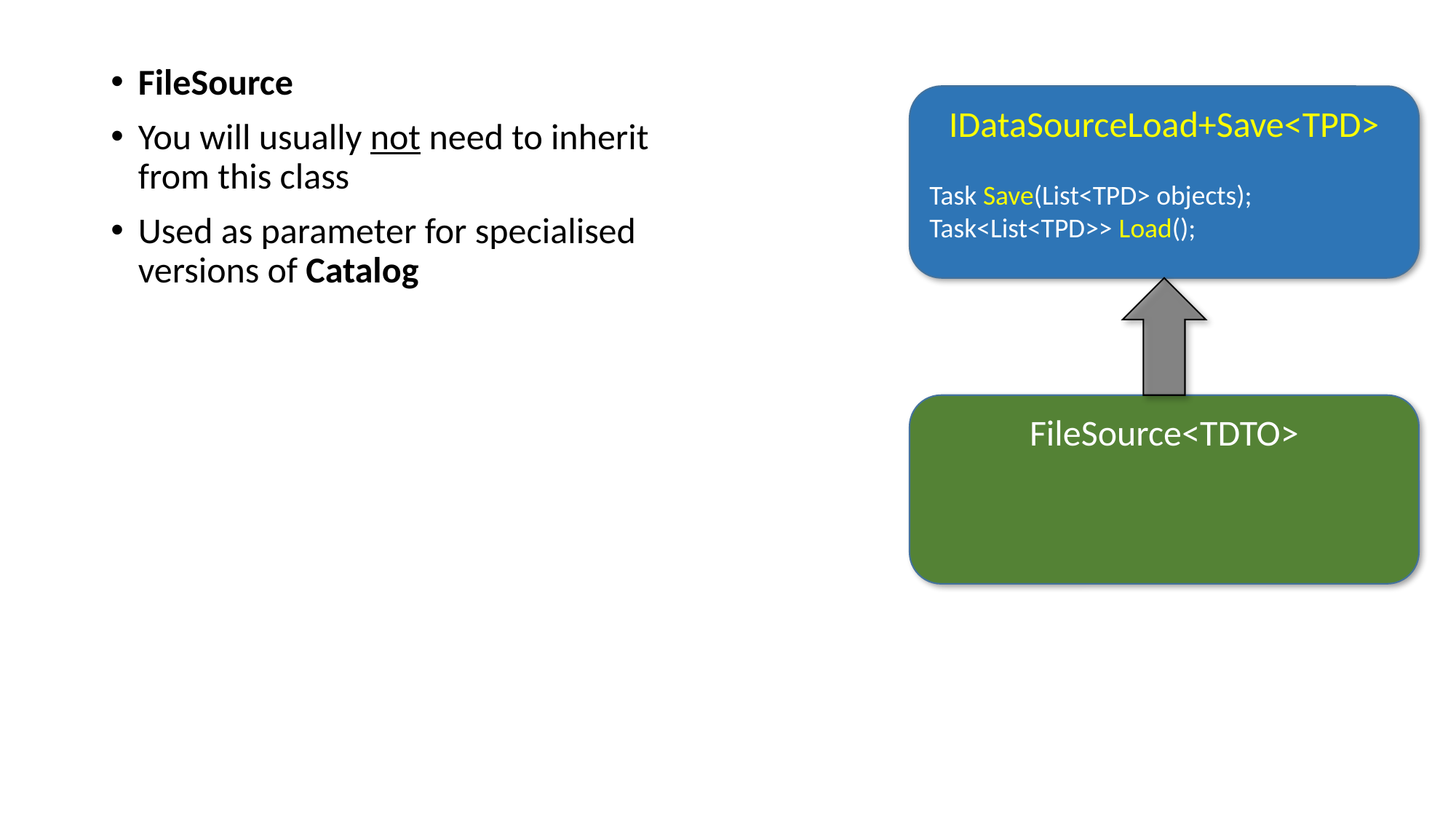

FileSource
You will usually not need to inherit from this class
Used as parameter for specialised versions of Catalog
IDataSourceLoad+Save<TPD>

Task Save(List<TPD> objects);
Task<List<TPD>> Load();

FileSource<TDTO>